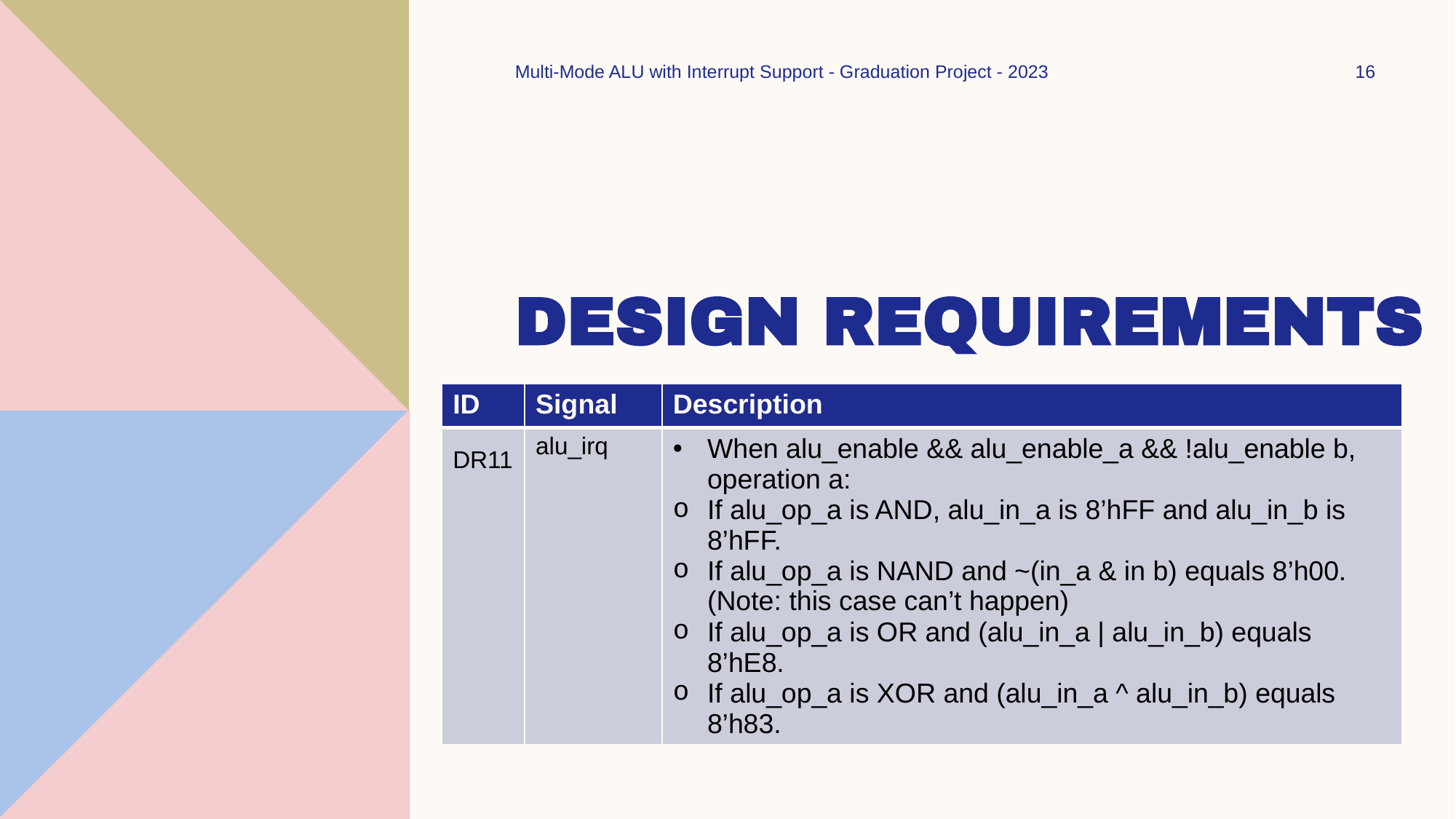

Multi-Mode ALU with Interrupt Support - Graduation Project - 2023
16
# Design Requirements
| ID | Signal | Description |
| --- | --- | --- |
| DR11 | alu\_irq | When alu\_enable && alu\_enable\_a && !alu\_enable b, operation a: If alu\_op\_a is AND, alu\_in\_a is 8’hFF and alu\_in\_b is 8’hFF. If alu\_op\_a is NAND and ~(in\_a & in b) equals 8’h00. (Note: this case can’t happen) If alu\_op\_a is OR and (alu\_in\_a | alu\_in\_b) equals 8’hE8. If alu\_op\_a is XOR and (alu\_in\_a ^ alu\_in\_b) equals 8’h83. |